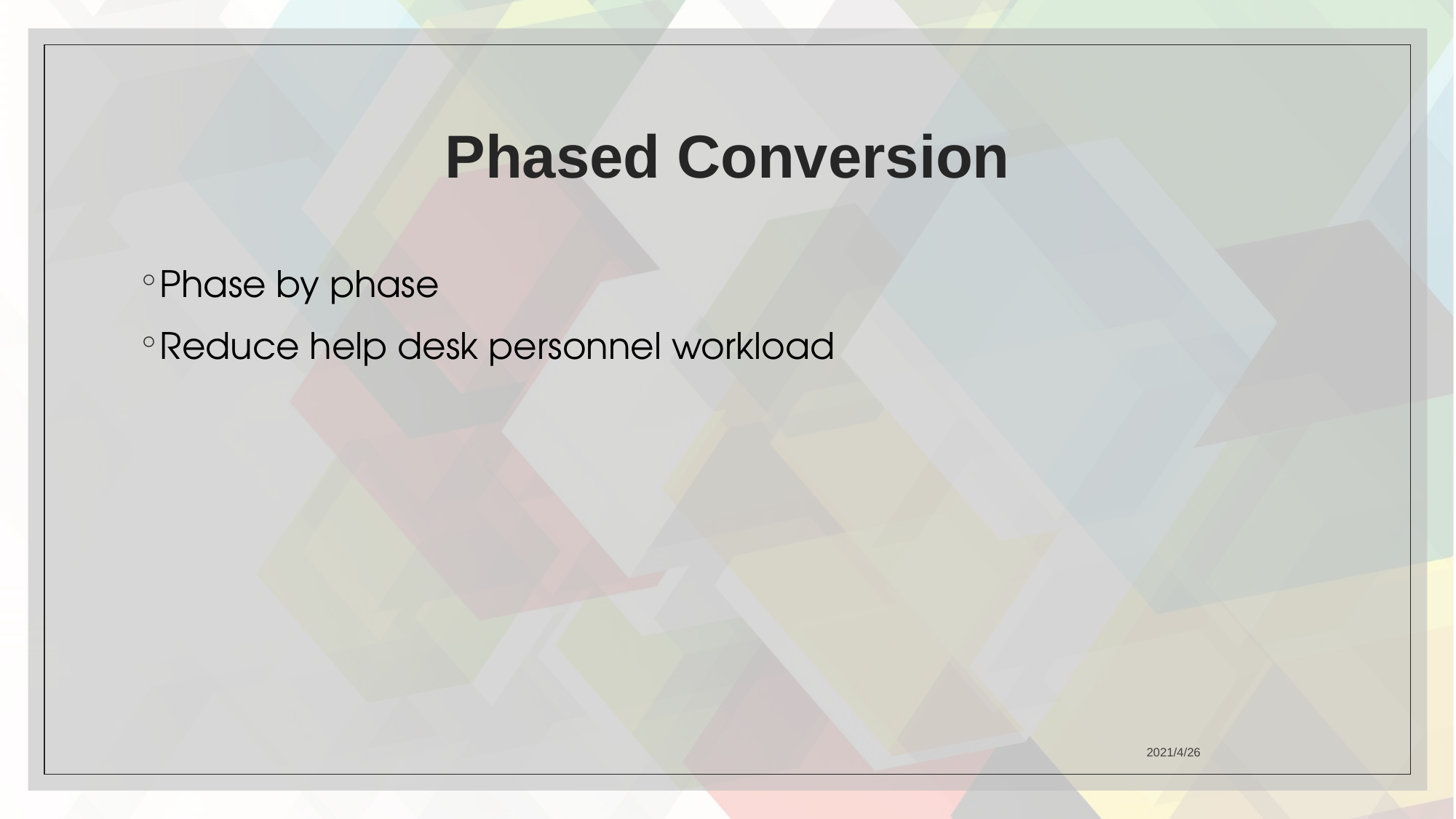

# Phased Conversion
Phase by phase
Reduce help desk personnel workload
2021/4/26